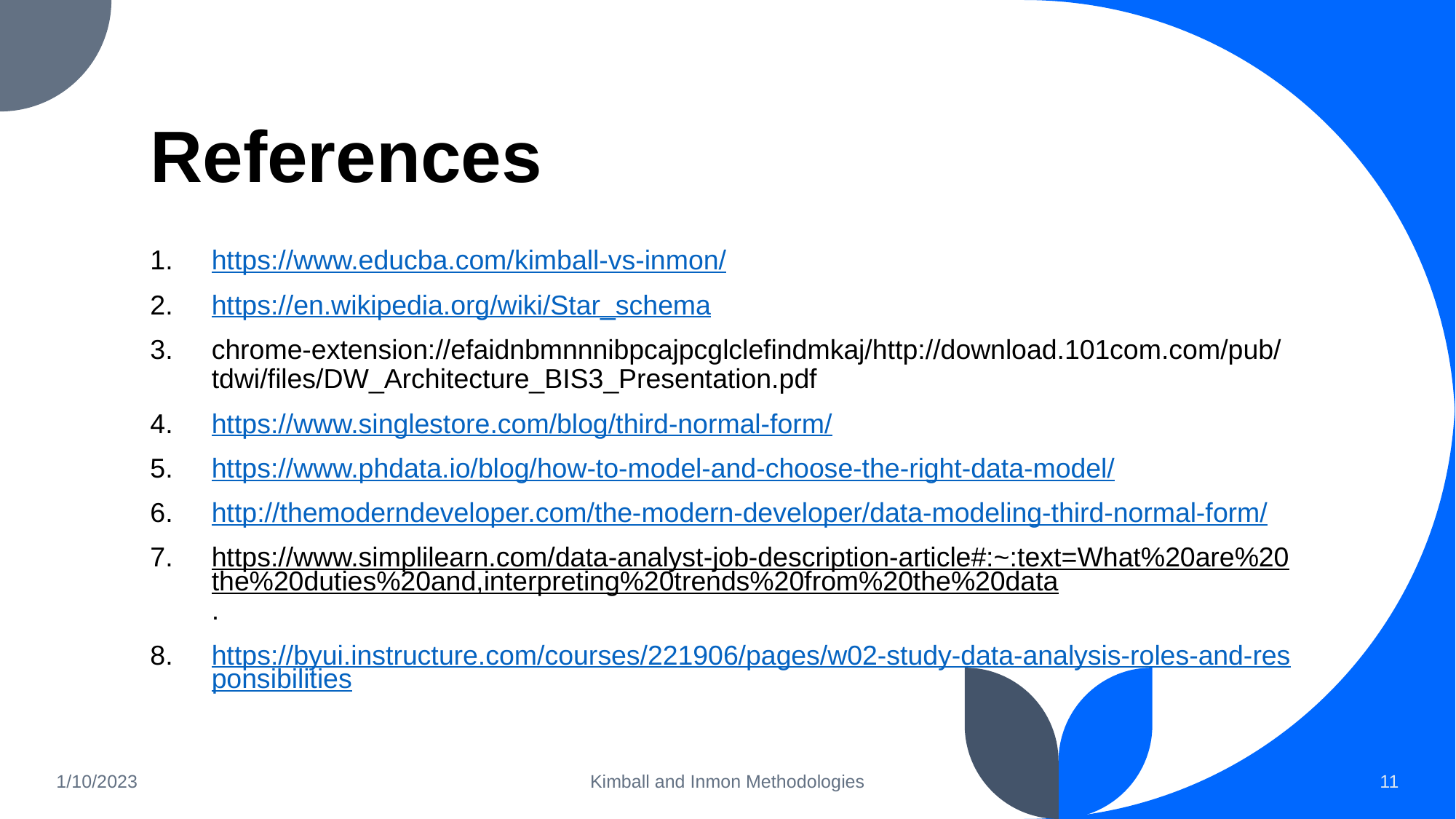

# References
https://www.educba.com/kimball-vs-inmon/
https://en.wikipedia.org/wiki/Star_schema
chrome-extension://efaidnbmnnnibpcajpcglclefindmkaj/http://download.101com.com/pub/tdwi/files/DW_Architecture_BIS3_Presentation.pdf
https://www.singlestore.com/blog/third-normal-form/
https://www.phdata.io/blog/how-to-model-and-choose-the-right-data-model/
http://themoderndeveloper.com/the-modern-developer/data-modeling-third-normal-form/
https://www.simplilearn.com/data-analyst-job-description-article#:~:text=What%20are%20the%20duties%20and,interpreting%20trends%20from%20the%20data.
https://byui.instructure.com/courses/221906/pages/w02-study-data-analysis-roles-and-responsibilities

1/10/2023
Kimball and Inmon Methodologies
11